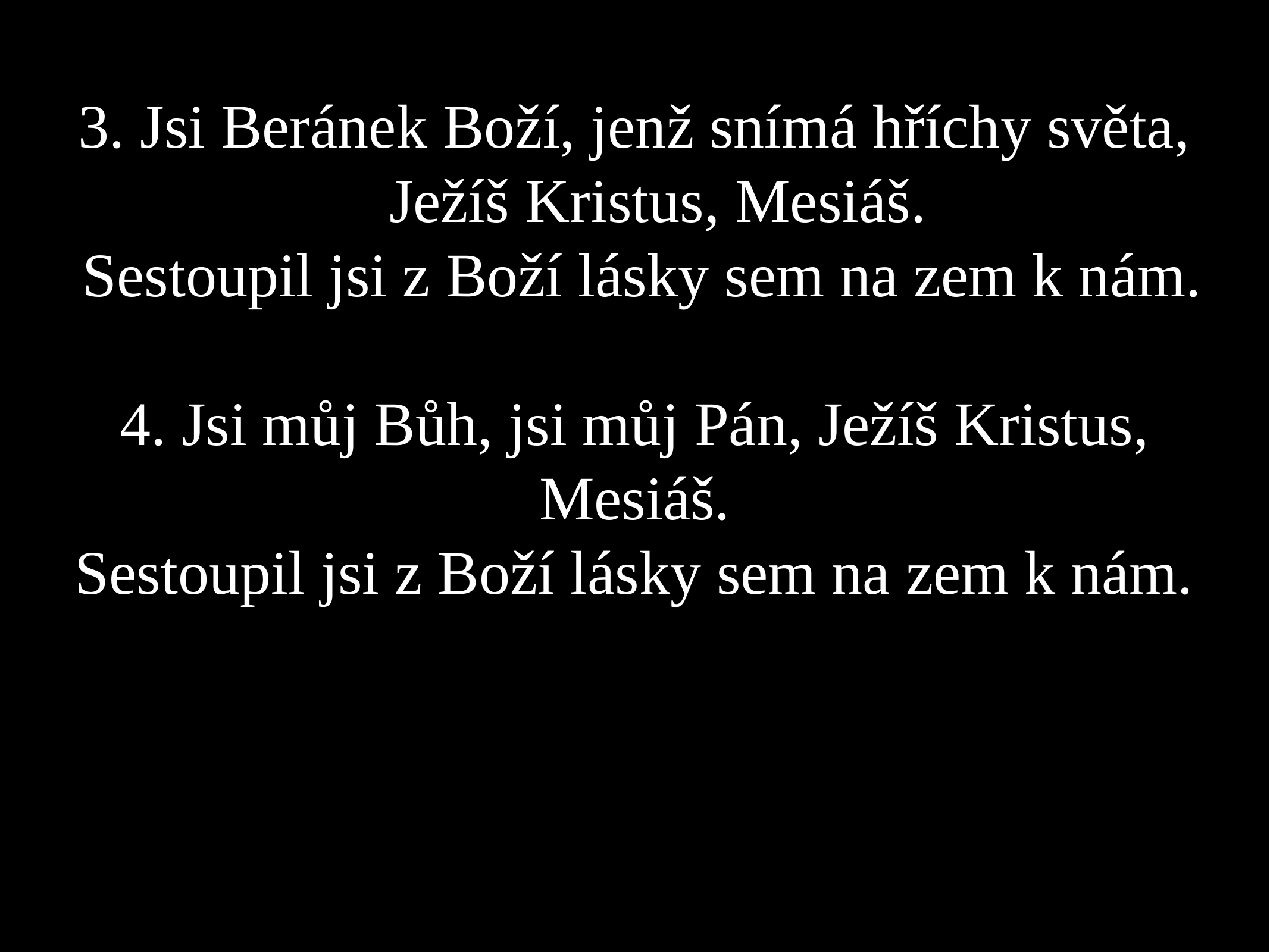

3. Jsi Beránek Boží, jenž snímá hříchy světa,
   Ježíš Kristus, Mesiáš.
 Sestoupil jsi z Boží lásky sem na zem k nám.

4. Jsi můj Bůh, jsi můj Pán, Ježíš Kristus, Mesiáš.
Sestoupil jsi z Boží lásky sem na zem k nám.